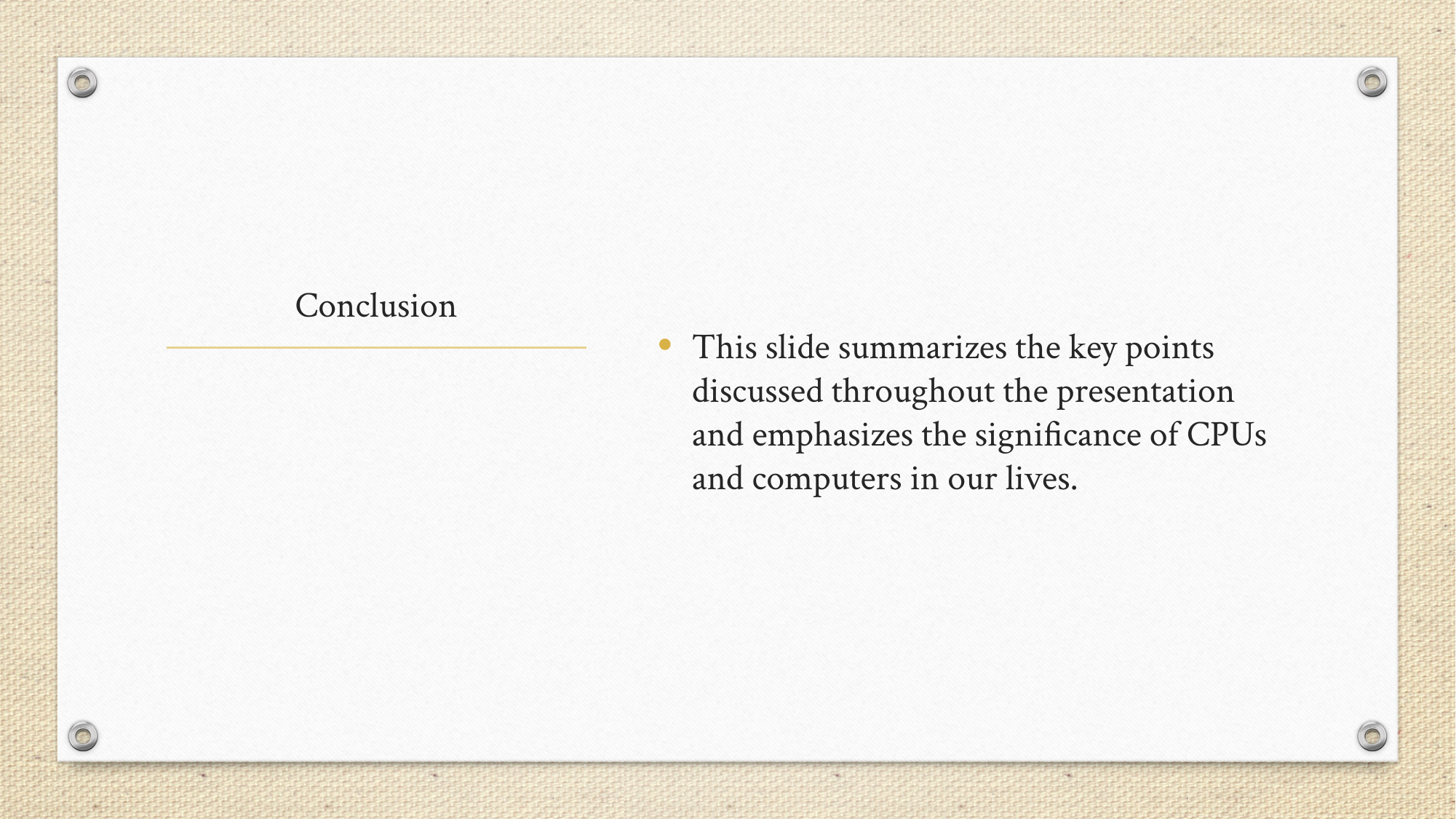

This slide summarizes the key points discussed throughout the presentation and emphasizes the significance of CPUs and computers in our lives.
# Conclusion